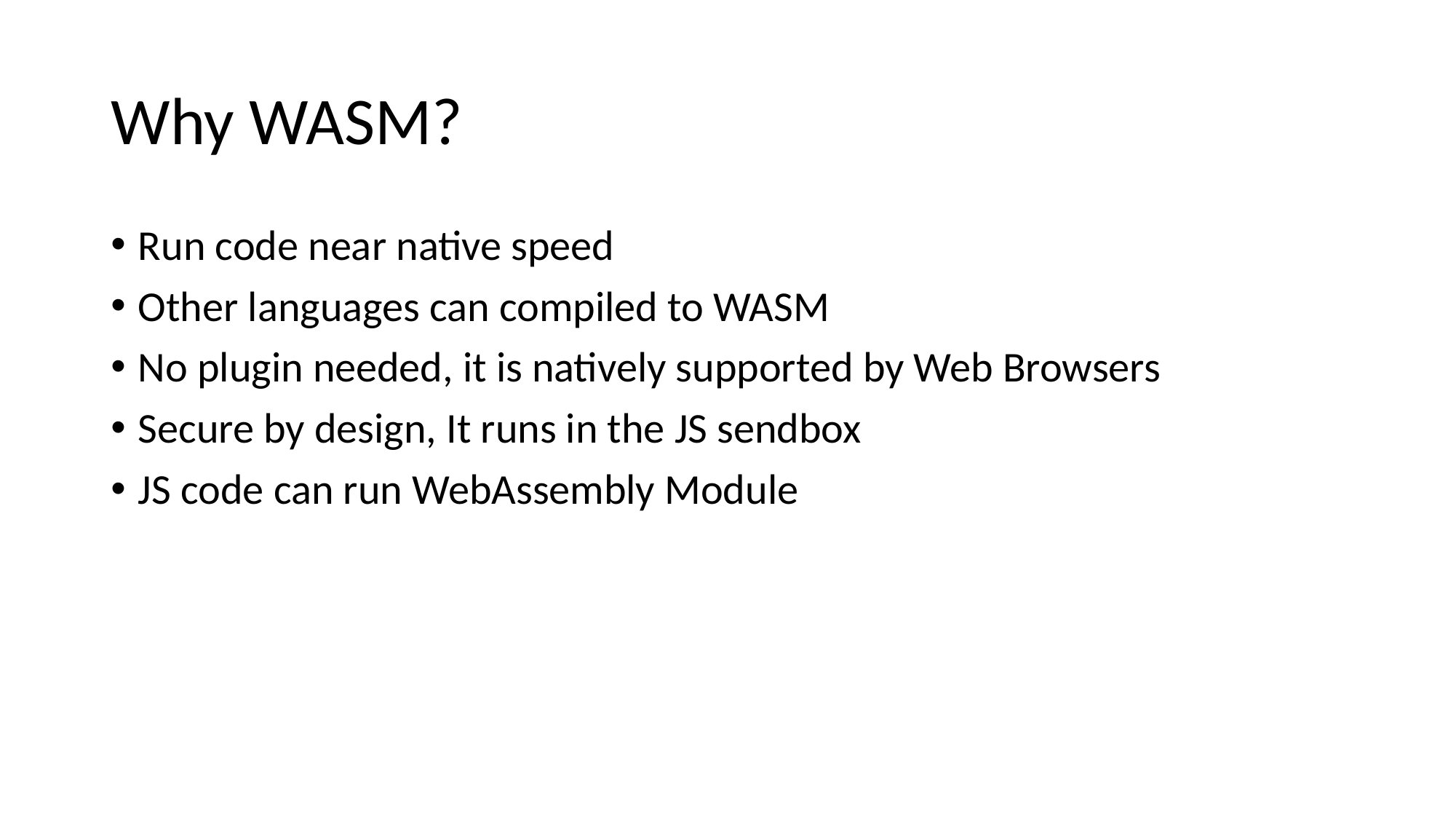

# Why WASM?
Run code near native speed
Other languages can compiled to WASM
No plugin needed, it is natively supported by Web Browsers
Secure by design, It runs in the JS sendbox
JS code can run WebAssembly Module